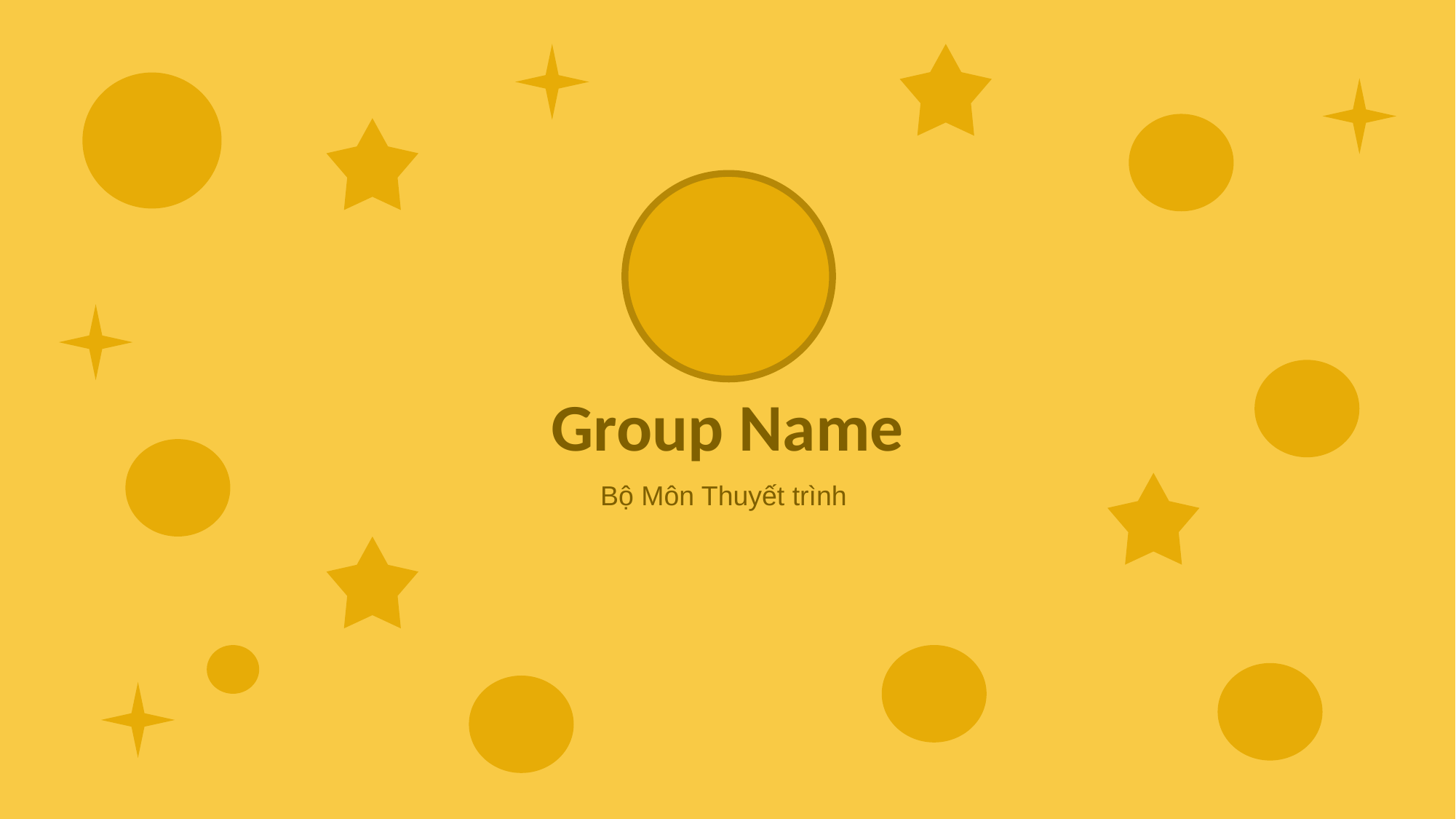

Group Name

Bộ Môn Thuyết trình

Tên
Mã Sinh Viên

Tên
Mã Sinh Viên

Tên
Mã Sinh Viên

Tên
Mã Sinh Viên